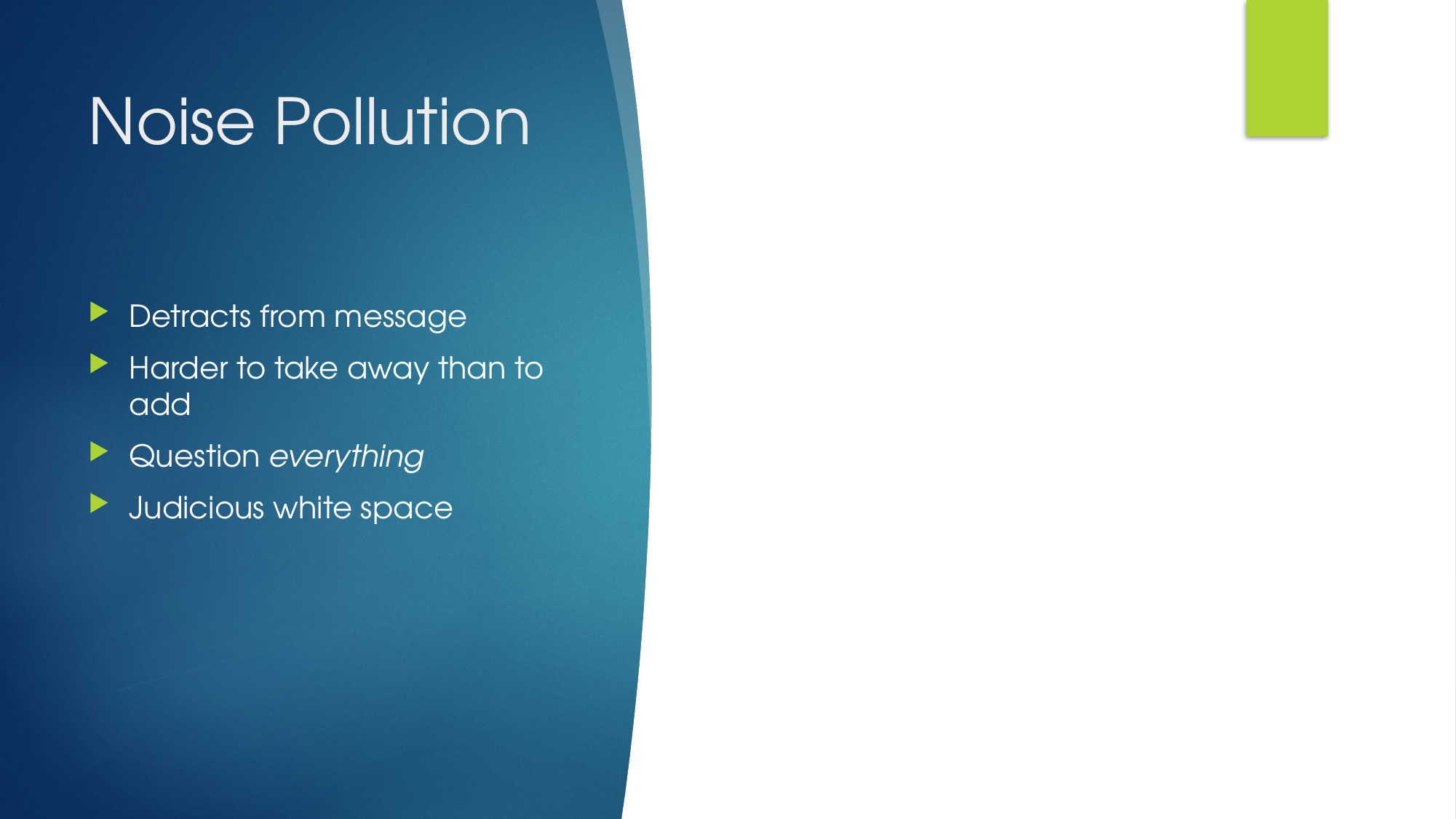

# Noise Pollution
Detracts from message
Harder to take away than to add
Question everything
Judicious white space